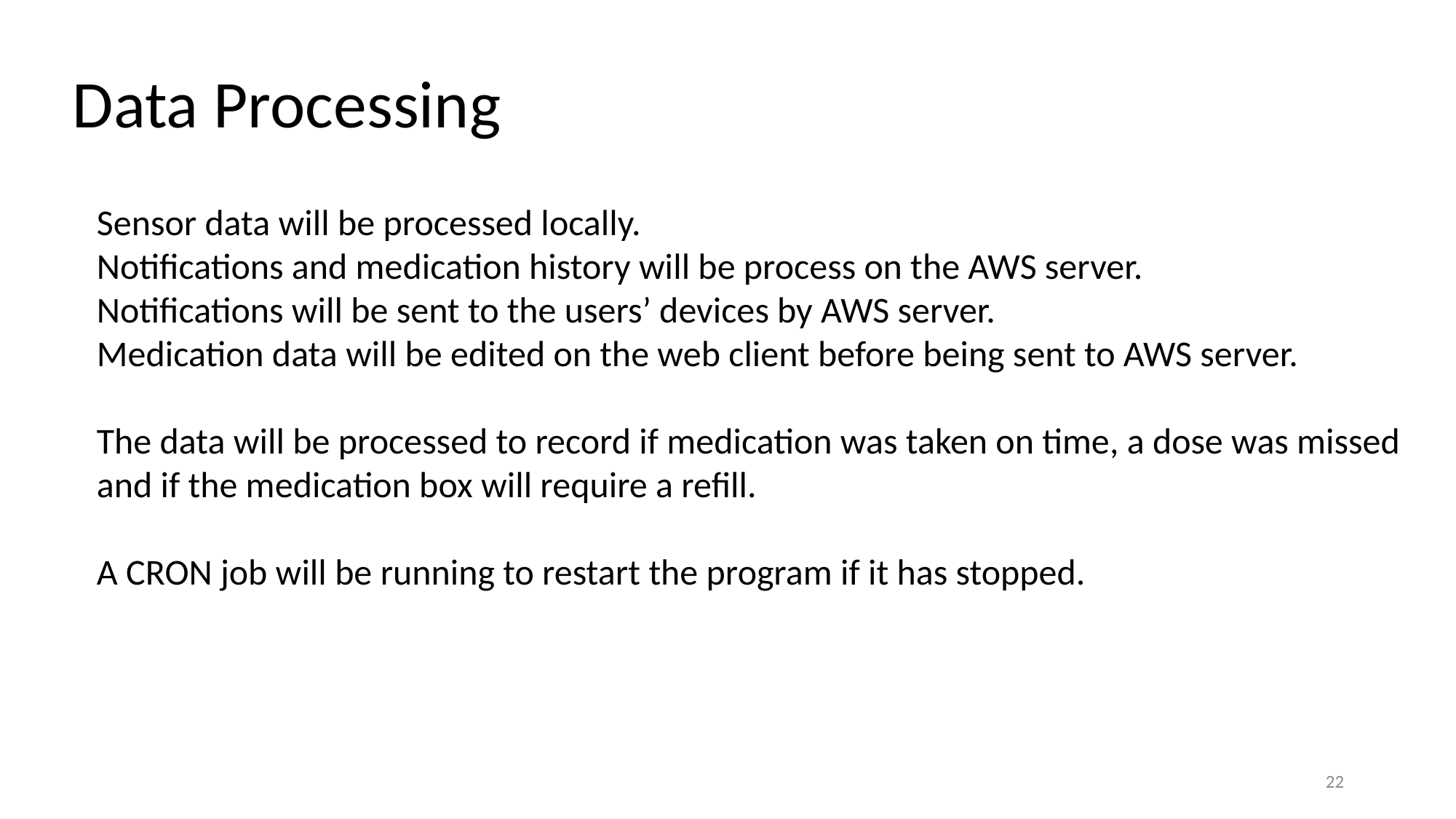

# Data Processing
Sensor data will be processed locally.
Notifications and medication history will be process on the AWS server.
Notifications will be sent to the users’ devices by AWS server.
Medication data will be edited on the web client before being sent to AWS server.

The data will be processed to record if medication was taken on time, a dose was missed and if the medication box will require a refill.

A CRON job will be running to restart the program if it has stopped.

22